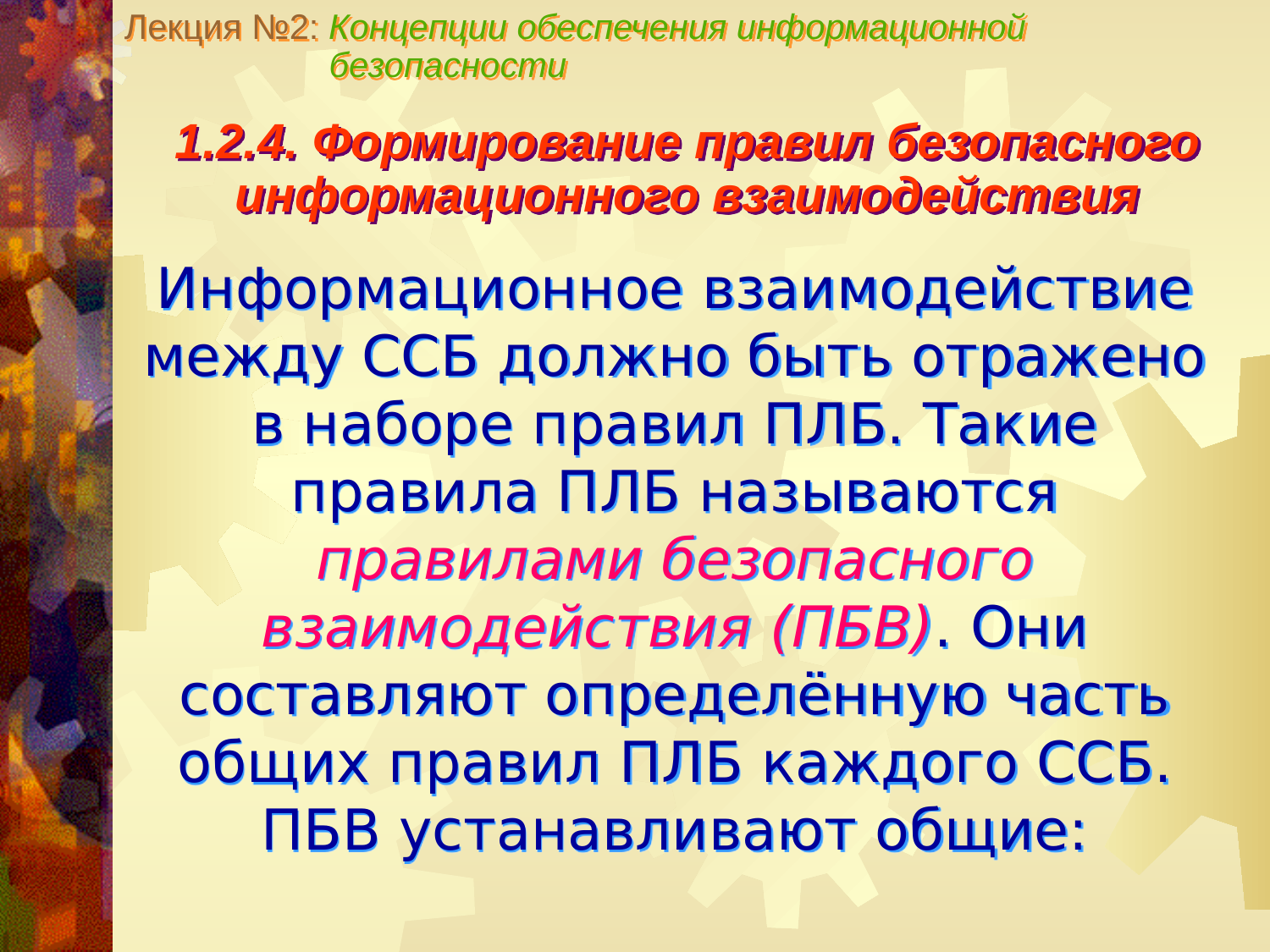

Лекция №2: Концепции обеспечения информационной
                       безопасности
1.2.4. Формирование правил безопасного информационного взаимодействия
Информационное взаимодействие между ССБ должно быть отражено в наборе правил ПЛБ. Такие правила ПЛБ называются правилами безопасного взаимодействия (ПБВ). Они составляют определённую часть общих правил ПЛБ каждого ССБ. ПБВ устанавливают общие: